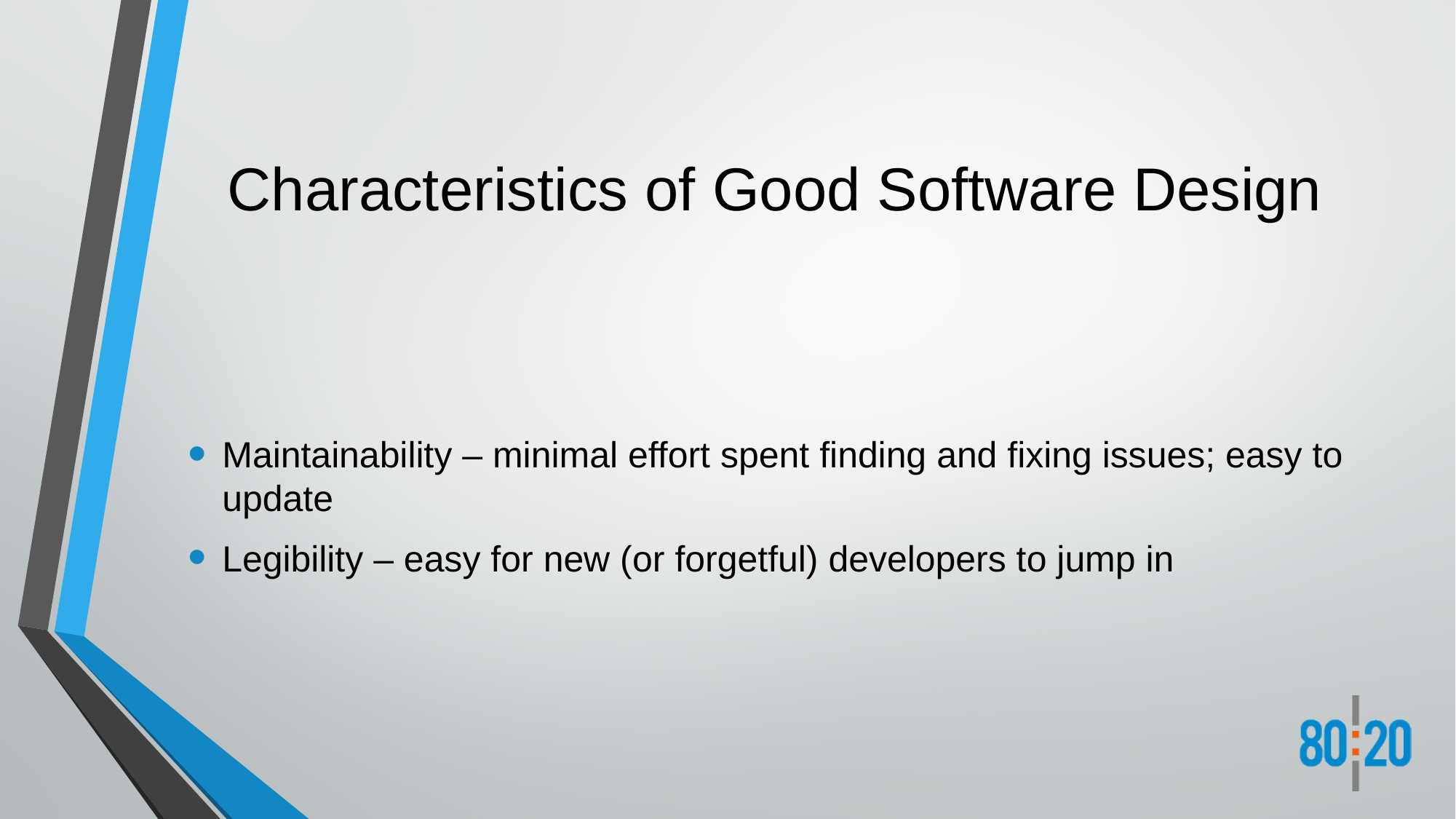

# Characteristics of Good Software Design
Maintainability – minimal effort spent finding and fixing issues; easy to update
Legibility – easy for new (or forgetful) developers to jump in